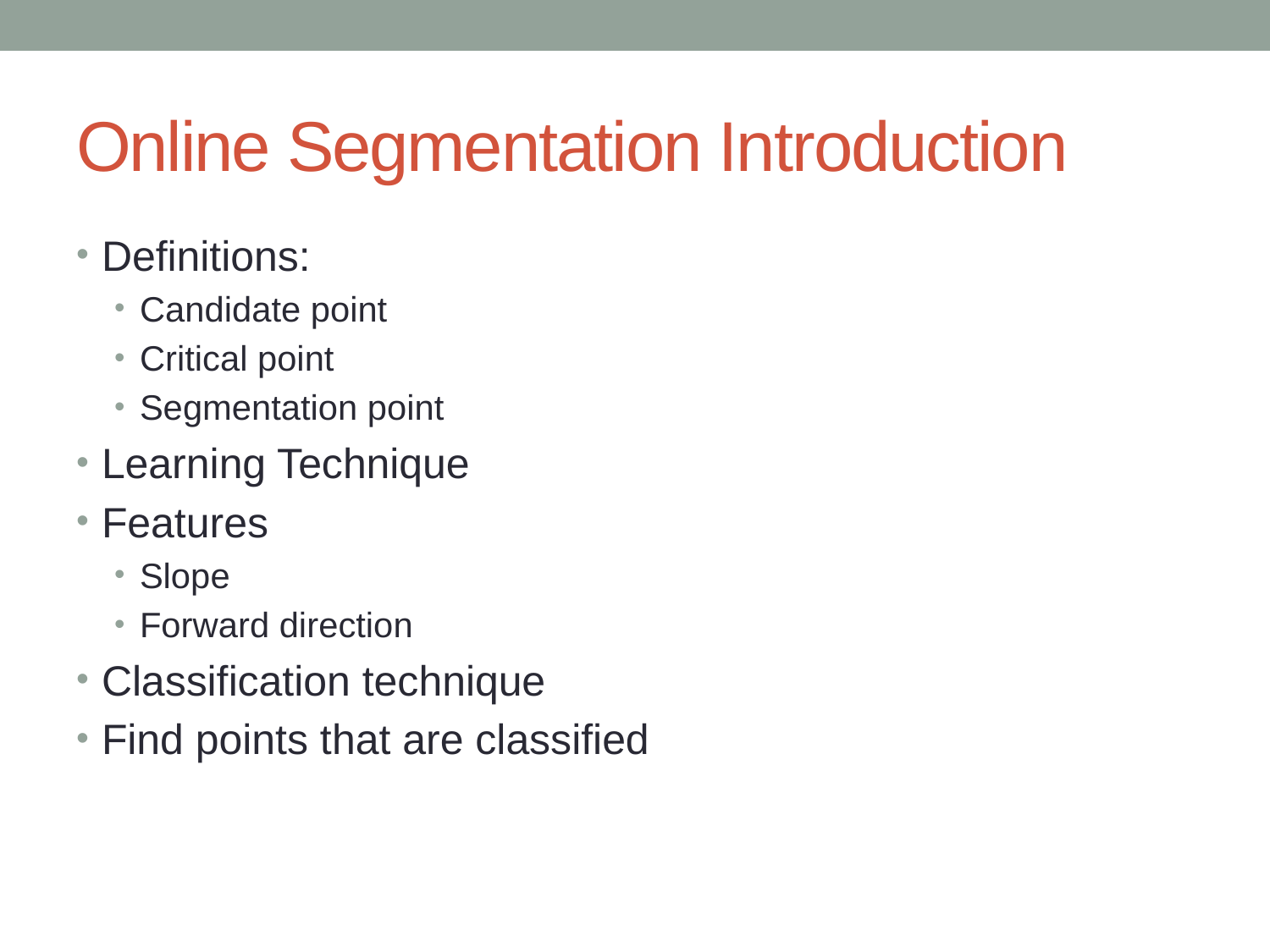

# Online Segmentation Introduction
Definitions:
Candidate point
Critical point
Segmentation point
Learning Technique
Features
Slope
Forward direction
Classification technique
Find points that are classified